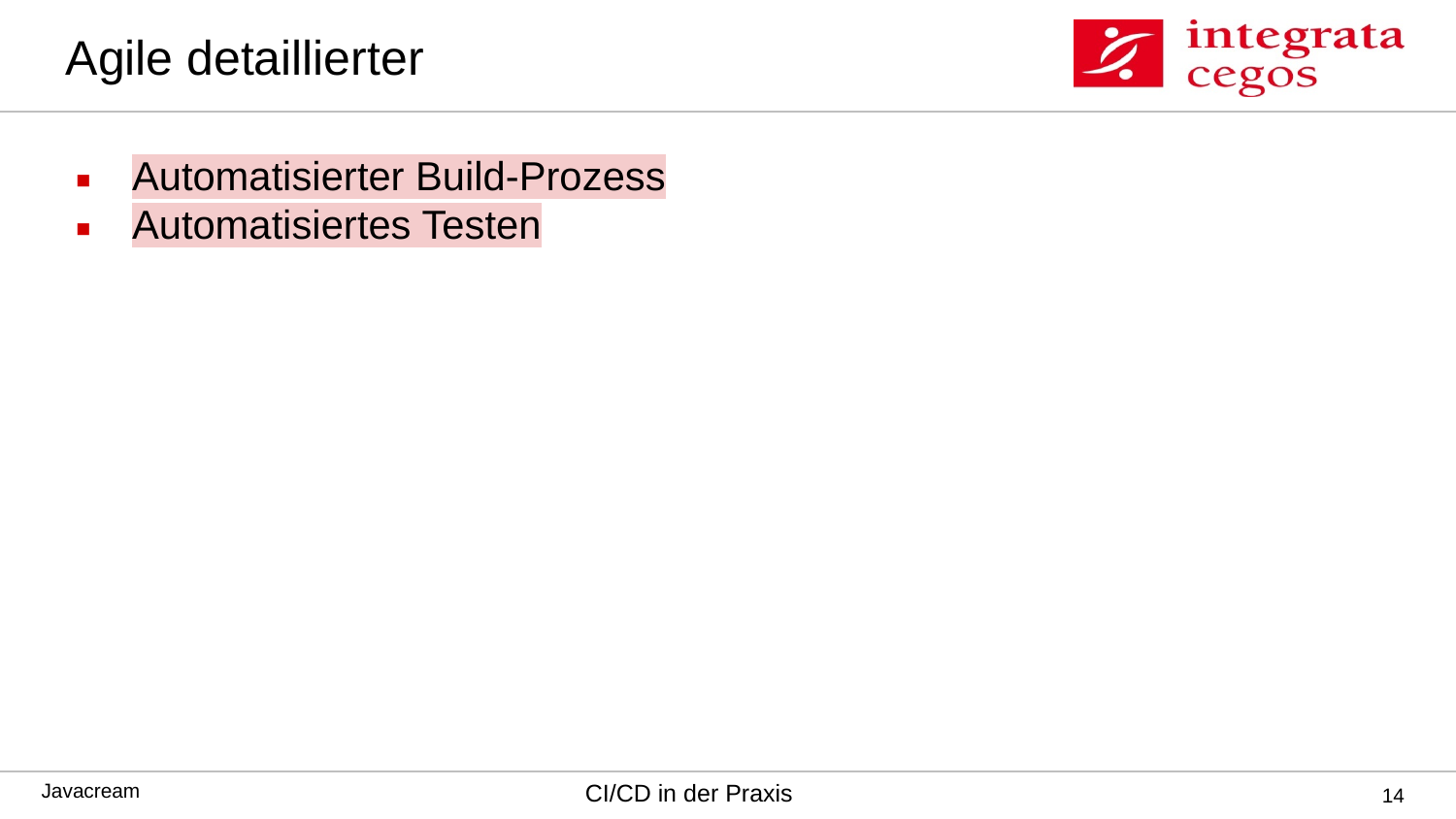

# Agile detaillierter
Automatisierter Build-Prozess
Automatisiertes Testen

14